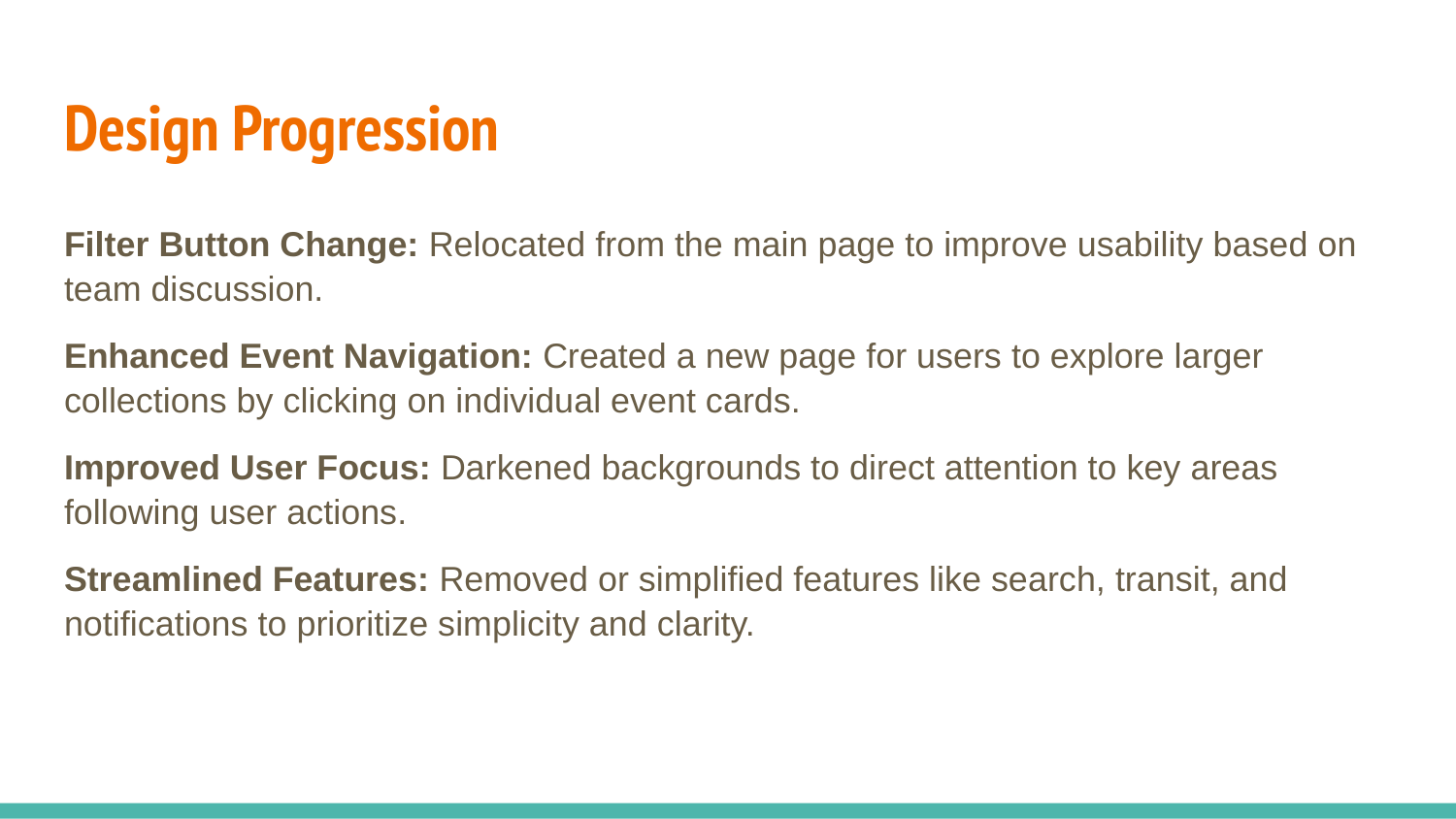

# Design Progression

Filter Button Change: Relocated from the main page to improve usability based on team discussion.
Enhanced Event Navigation: Created a new page for users to explore larger collections by clicking on individual event cards.
Improved User Focus: Darkened backgrounds to direct attention to key areas following user actions.
Streamlined Features: Removed or simplified features like search, transit, and notifications to prioritize simplicity and clarity.